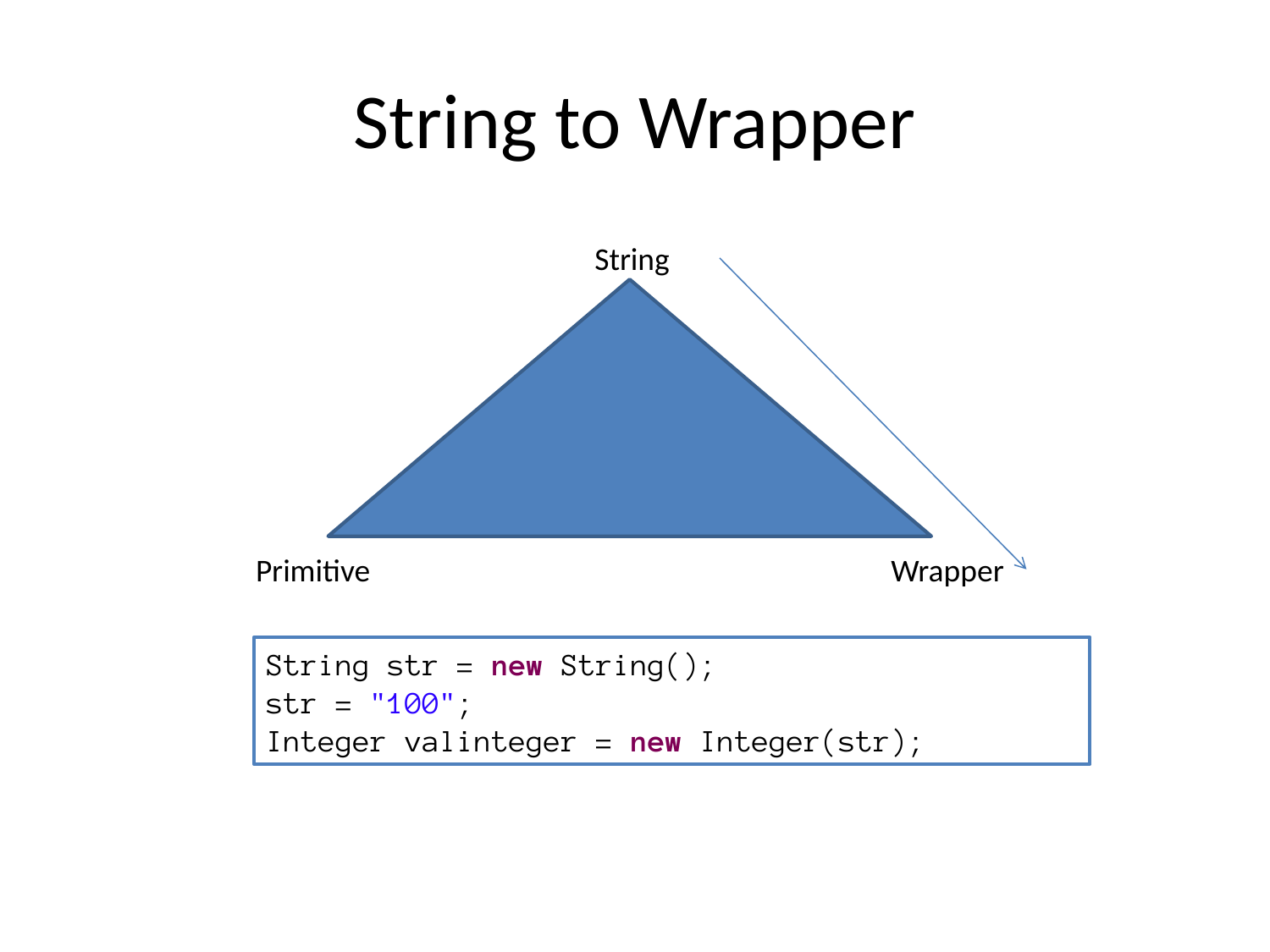

# String to Wrapper
String

Primitive
Wrapper
String str = new String();
str = "100";
Integer valinteger = new Integer(str);